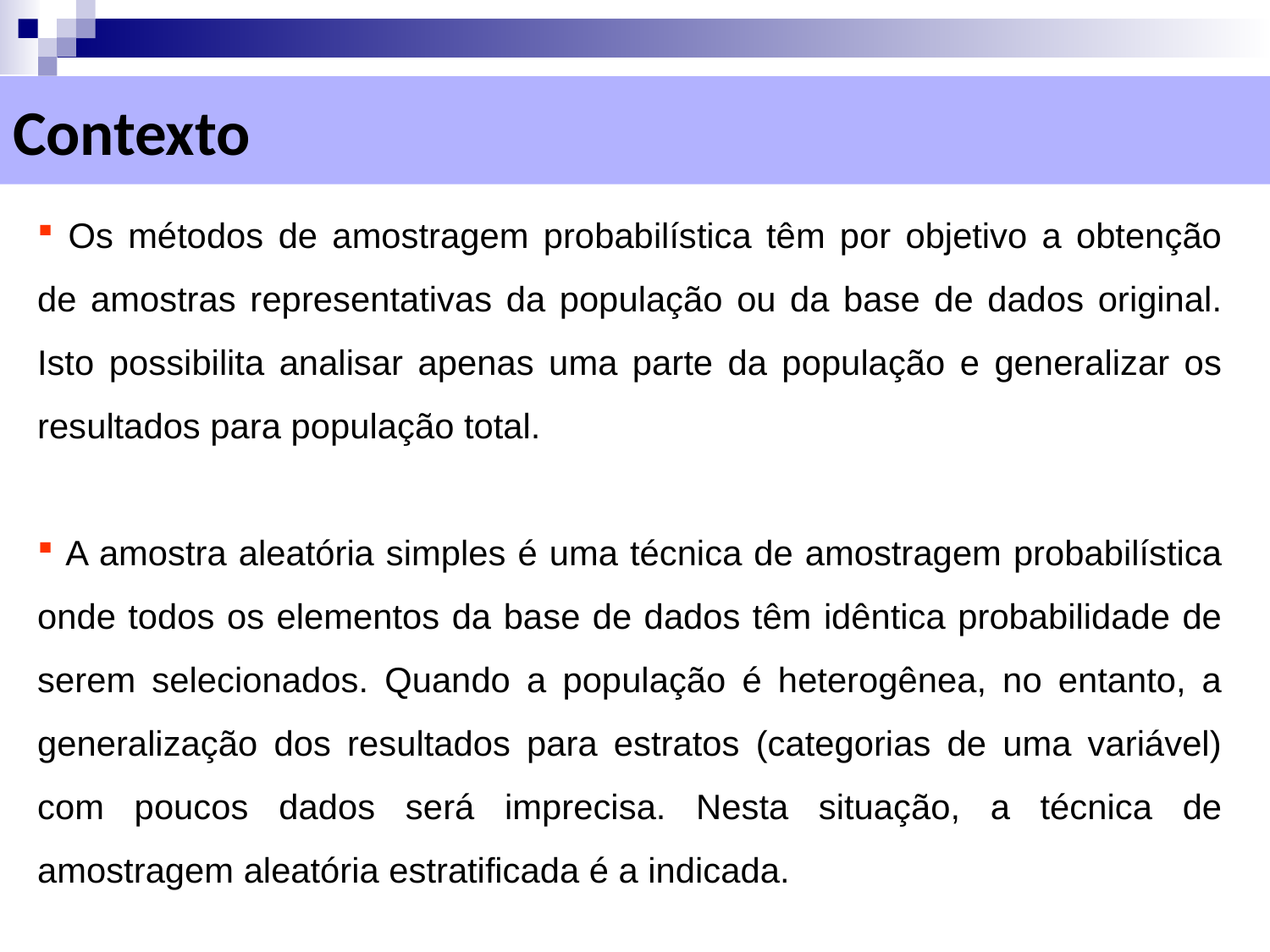

# Contexto
 Os métodos de amostragem probabilística têm por objetivo a obtenção de amostras representativas da população ou da base de dados original. Isto possibilita analisar apenas uma parte da população e generalizar os resultados para população total.

 A amostra aleatória simples é uma técnica de amostragem probabilística onde todos os elementos da base de dados têm idêntica probabilidade de serem selecionados. Quando a população é heterogênea, no entanto, a generalização dos resultados para estratos (categorias de uma variável) com poucos dados será imprecisa. Nesta situação, a técnica de amostragem aleatória estratificada é a indicada.